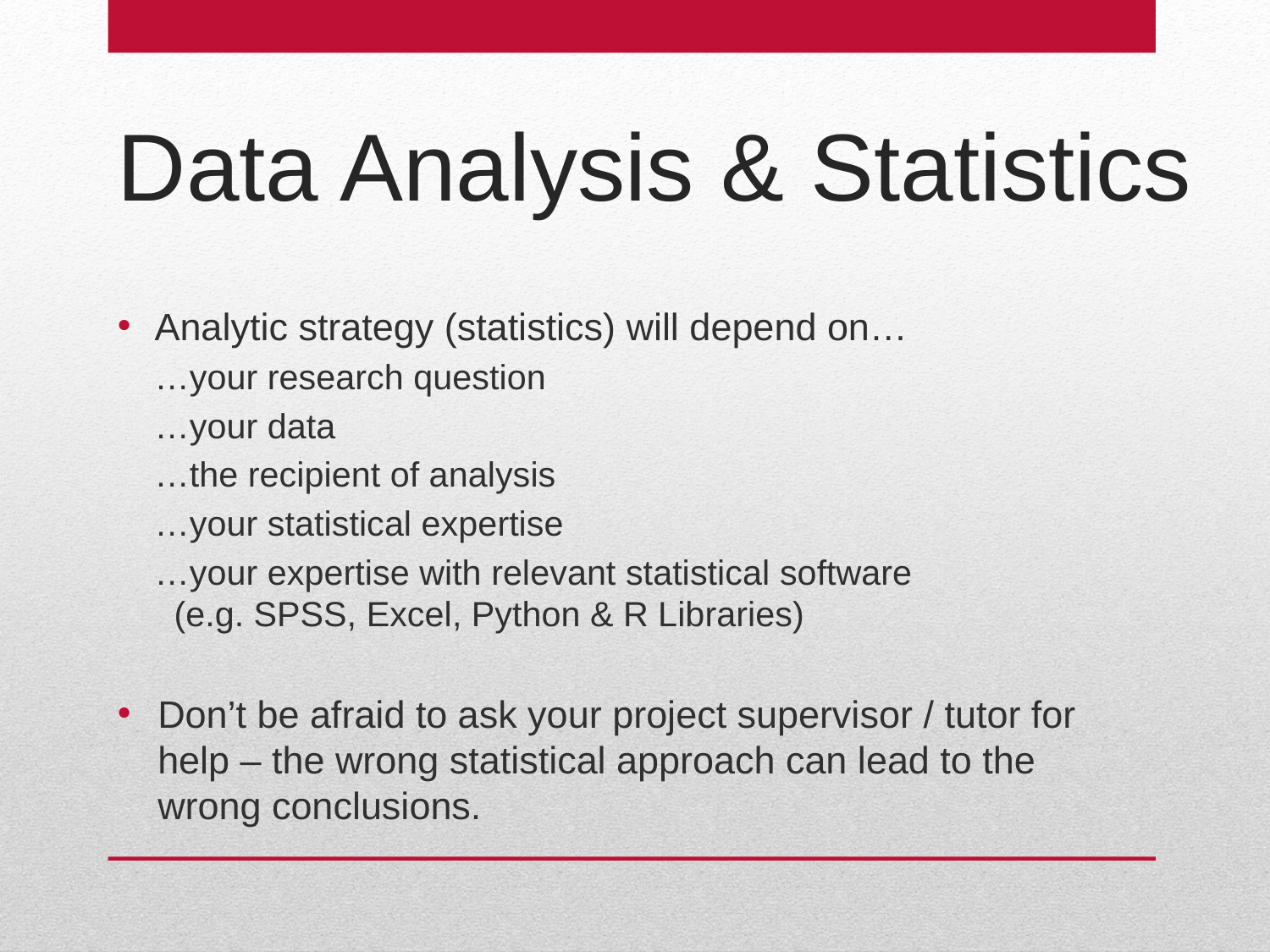

# Data Analysis & Statistics
Analytic strategy (statistics) will depend on…
…your research question
…your data
…the recipient of analysis
…your statistical expertise
…your expertise with relevant statistical software
  (e.g. SPSS, Excel, Python & R Libraries)

Don’t be afraid to ask your project supervisor / tutor for help – the wrong statistical approach can lead to the wrong conclusions.